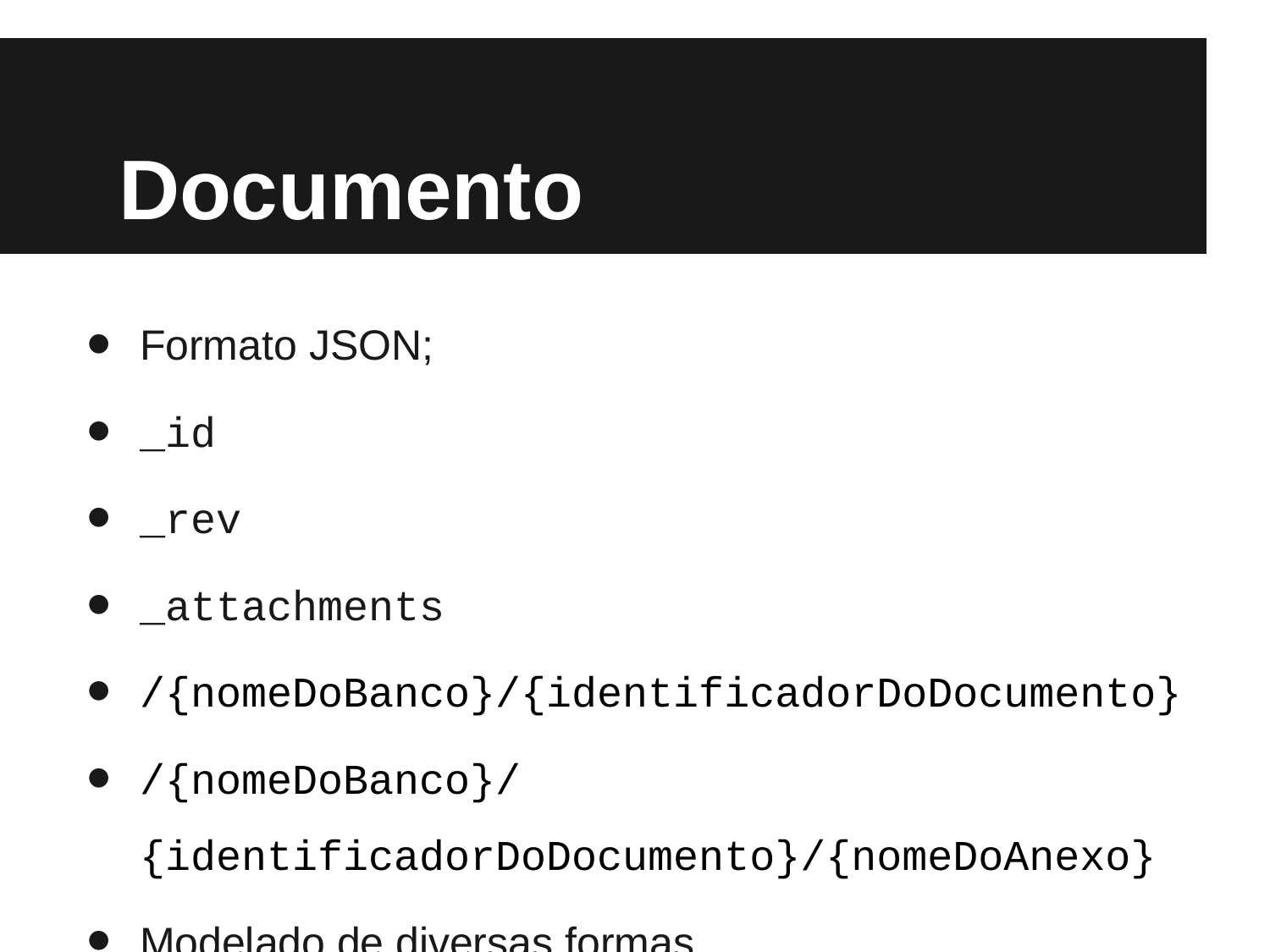

# Documento
Formato JSON;
_id
_rev
_attachments
/{nomeDoBanco}/{identificadorDoDocumento}
/{nomeDoBanco}/{identificadorDoDocumento}/{nomeDoAnexo}
Modelado de diversas formas.